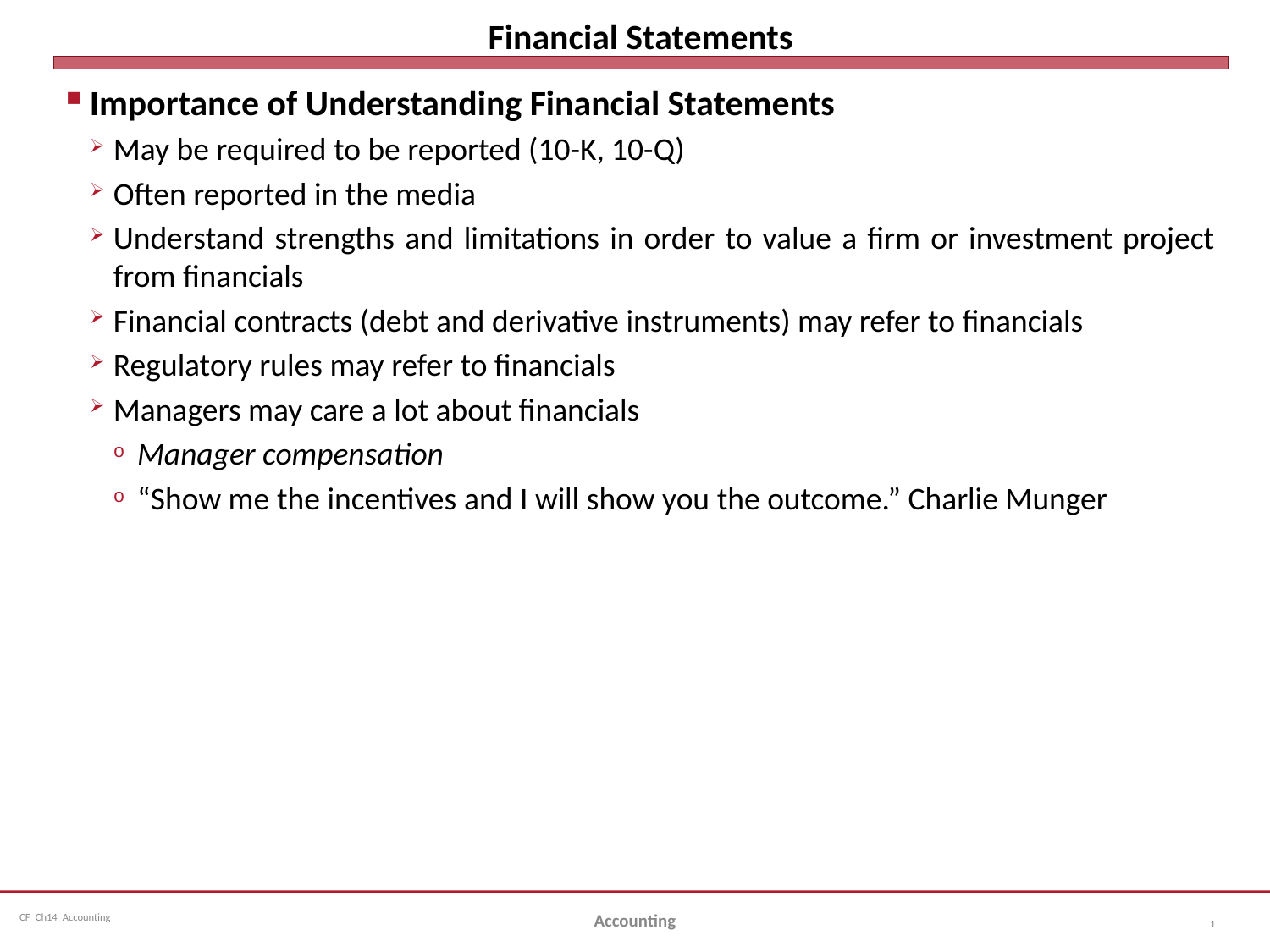

# Financial Statements
Importance of Understanding Financial Statements
May be required to be reported (10-K, 10-Q)
Often reported in the media
Understand strengths and limitations in order to value a firm or investment project from financials
Financial contracts (debt and derivative instruments) may refer to financials
Regulatory rules may refer to financials
Managers may care a lot about financials
Manager compensation
“Show me the incentives and I will show you the outcome.” Charlie Munger
Accounting
1